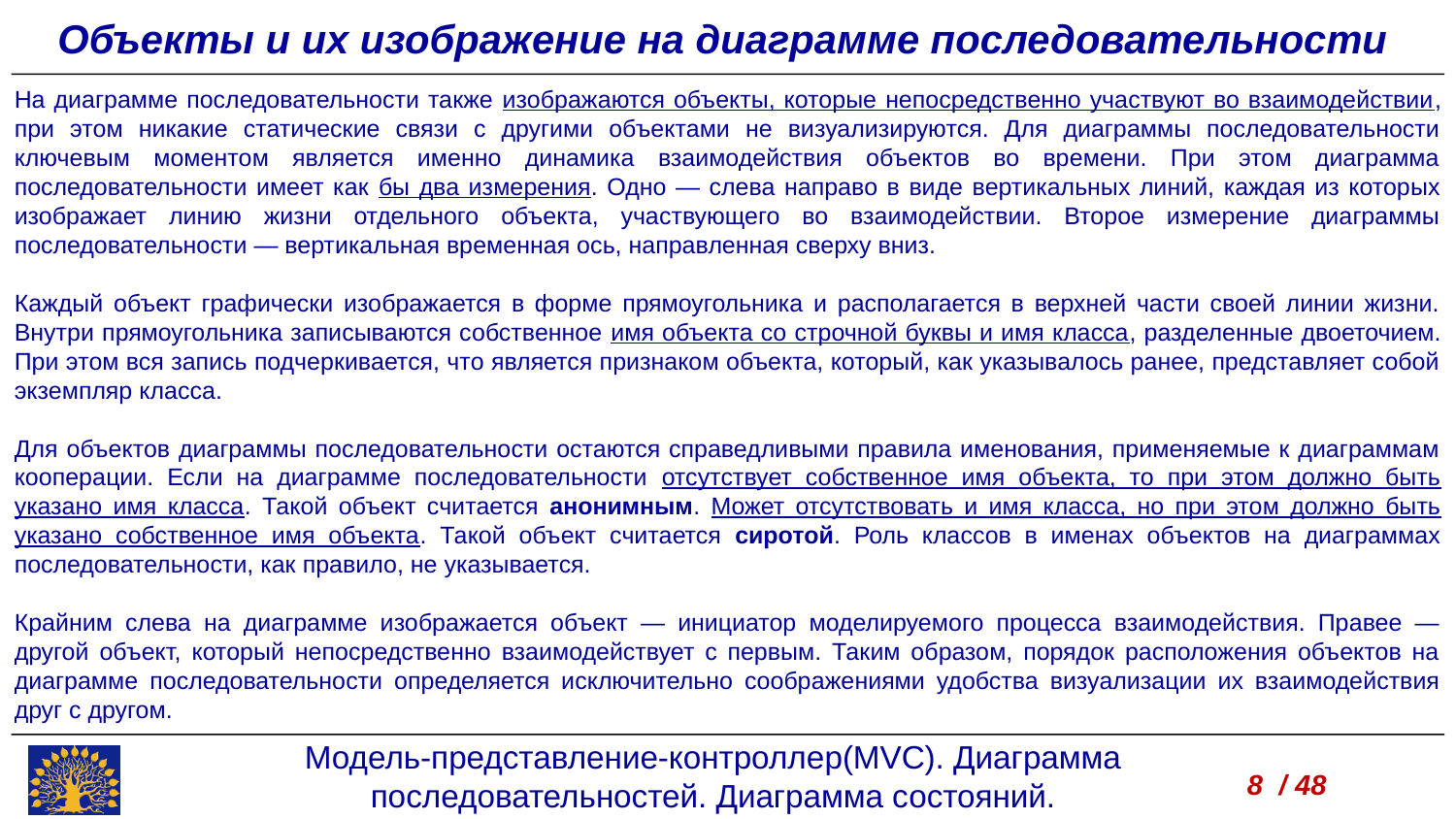

Объекты и их изображение на диаграмме последовательности
На диаграмме последовательности также изображаются объекты, которые непосредственно участвуют во взаимодействии, при этом никакие статические связи с другими объектами не визуализируются. Для диаграммы последовательности ключевым моментом является именно динамика взаимодействия объектов во времени. При этом диаграмма последовательности имеет как бы два измерения. Одно — слева направо в виде вертикальных линий, каждая из которых изображает линию жизни отдельного объекта, участвующего во взаимодействии. Второе измерение диаграммы последовательности — вертикальная временная ось, направленная сверху вниз.

Каждый объект графически изображается в форме прямоугольника и располагается в верхней части своей линии жизни. Внутри прямоугольника записываются собственное имя объекта со строчной буквы и имя класса, разделенные двоеточием. При этом вся запись подчеркивается, что является признаком объекта, который, как указывалось ранее, представляет собой экземпляр класса.

Для объектов диаграммы последовательности остаются справедливыми правила именования, применяемые к диаграммам кооперации. Если на диаграмме последовательности отсутствует собственное имя объекта, то при этом должно быть указано имя класса. Такой объект считается анонимным. Может отсутствовать и имя класса, но при этом должно быть указано собственное имя объекта. Такой объект считается сиротой. Роль классов в именах объектов на диаграммах последовательности, как правило, не указывается.

Крайним слева на диаграмме изображается объект — инициатор моделируемого процесса взаимодействия. Правее — другой объект, который непосредственно взаимодействует с первым. Таким образом, порядок расположения объектов на диаграмме последовательности определяется исключительно соображениями удобства визуализации их взаимодействия друг с другом.